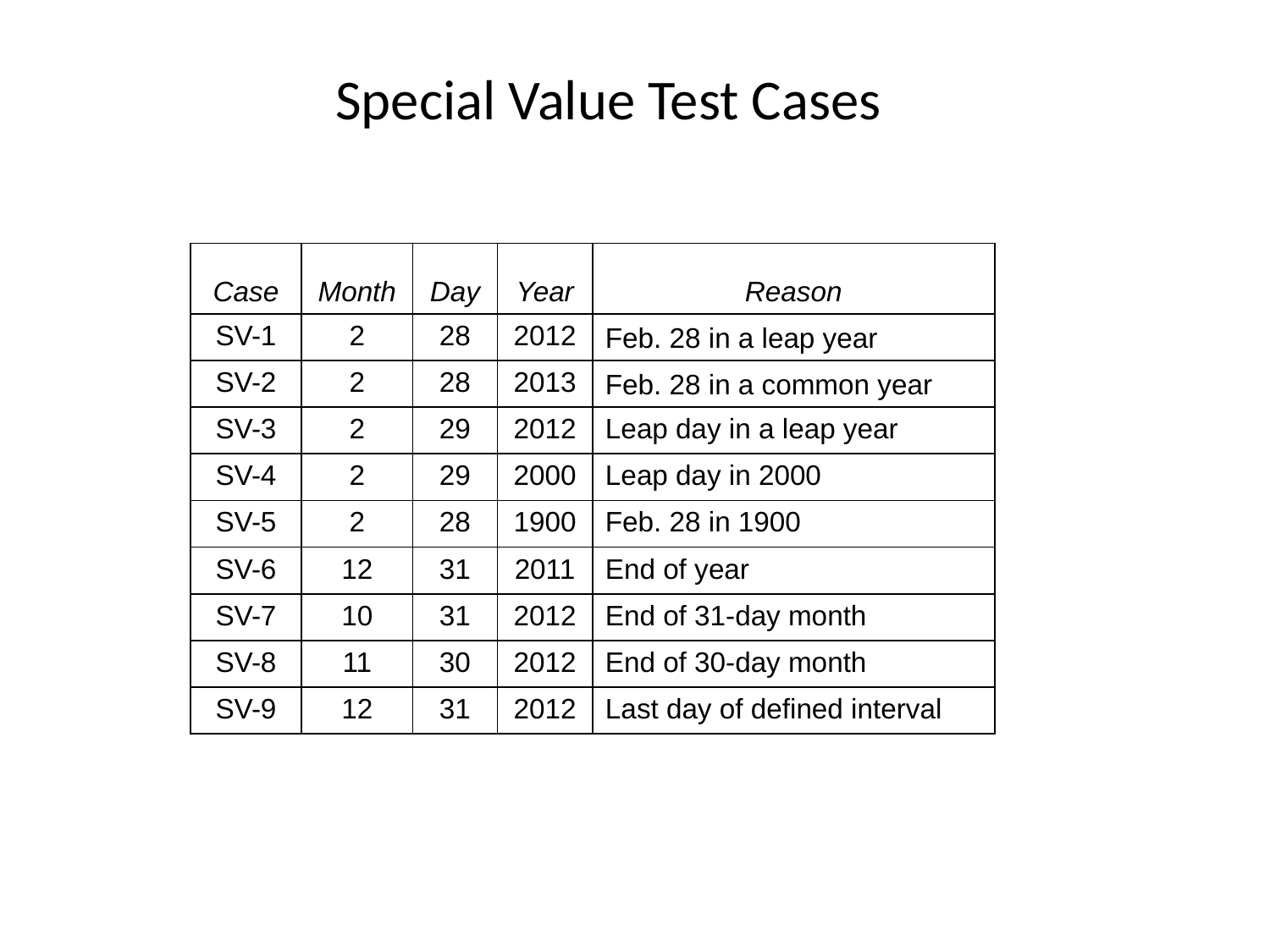

Special Value Test Cases
| Case | Month | Day | Year | Reason |
| --- | --- | --- | --- | --- |
| SV-1 | 2 | 28 | 2012 | Feb. 28 in a leap year |
| SV-2 | 2 | 28 | 2013 | Feb. 28 in a common year |
| SV-3 | 2 | 29 | 2012 | Leap day in a leap year |
| SV-4 | 2 | 29 | 2000 | Leap day in 2000 |
| SV-5 | 2 | 28 | 1900 | Feb. 28 in 1900 |
| SV-6 | 12 | 31 | 2011 | End of year |
| SV-7 | 10 | 31 | 2012 | End of 31-day month |
| SV-8 | 11 | 30 | 2012 | End of 30-day month |
| SV-9 | 12 | 31 | 2012 | Last day of defined interval |